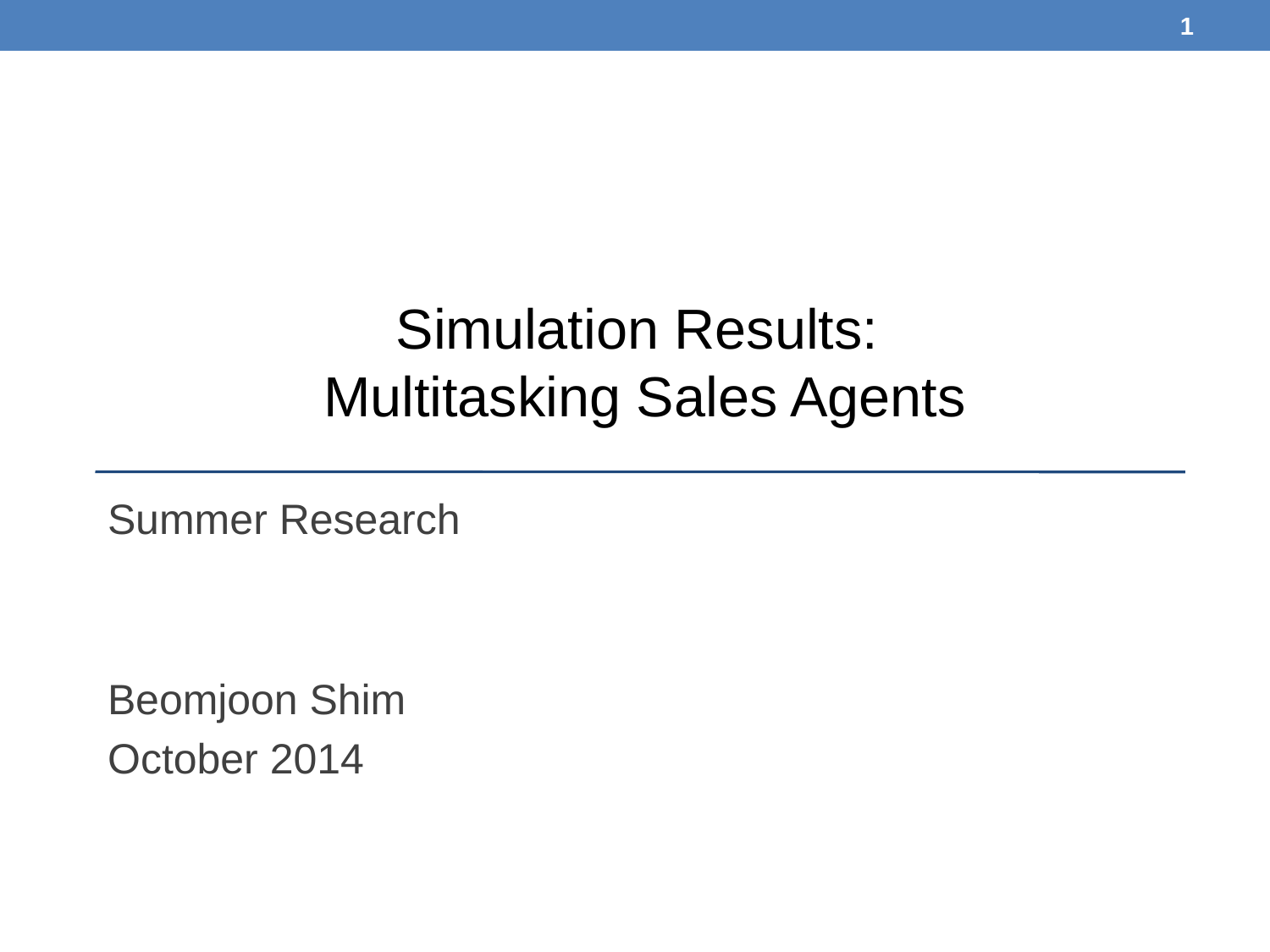

1
Simulation Results:
Multitasking Sales Agents
Summer Research
Beomjoon Shim
October 2014